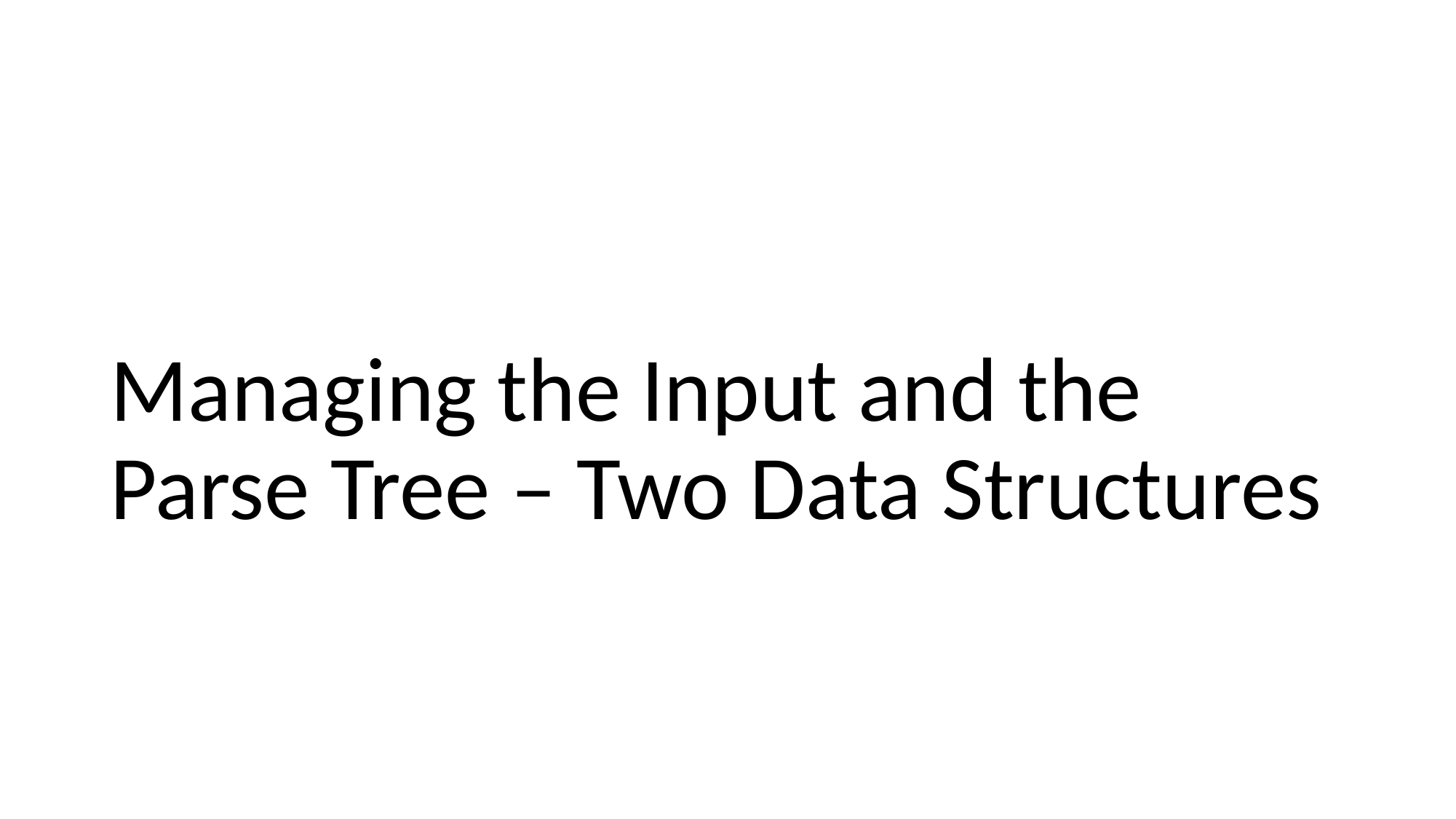

# Managing the Input and the Parse Tree – Two Data Structures